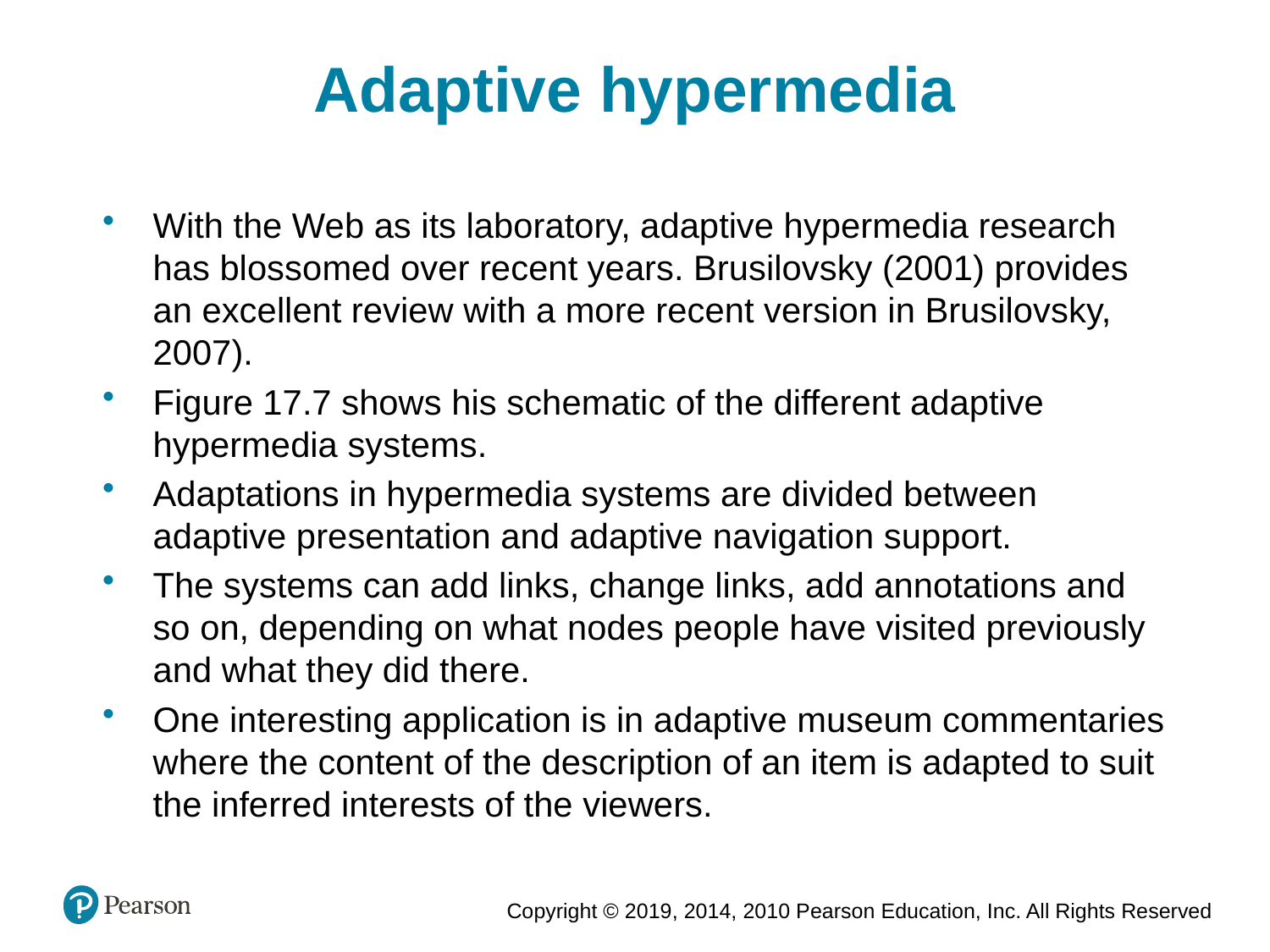

Adaptive hypermedia
With the Web as its laboratory, adaptive hypermedia research has blossomed over recent years. Brusilovsky (2001) provides an excellent review with a more recent version in Brusilovsky, 2007).
Figure 17.7 shows his schematic of the different adaptive hypermedia systems.
Adaptations in hypermedia systems are divided between adaptive presentation and adaptive navigation support.
The systems can add links, change links, add annotations and so on, depending on what nodes people have visited previously and what they did there.
One interesting application is in adaptive museum commentaries where the content of the description of an item is adapted to suit the inferred interests of the viewers.